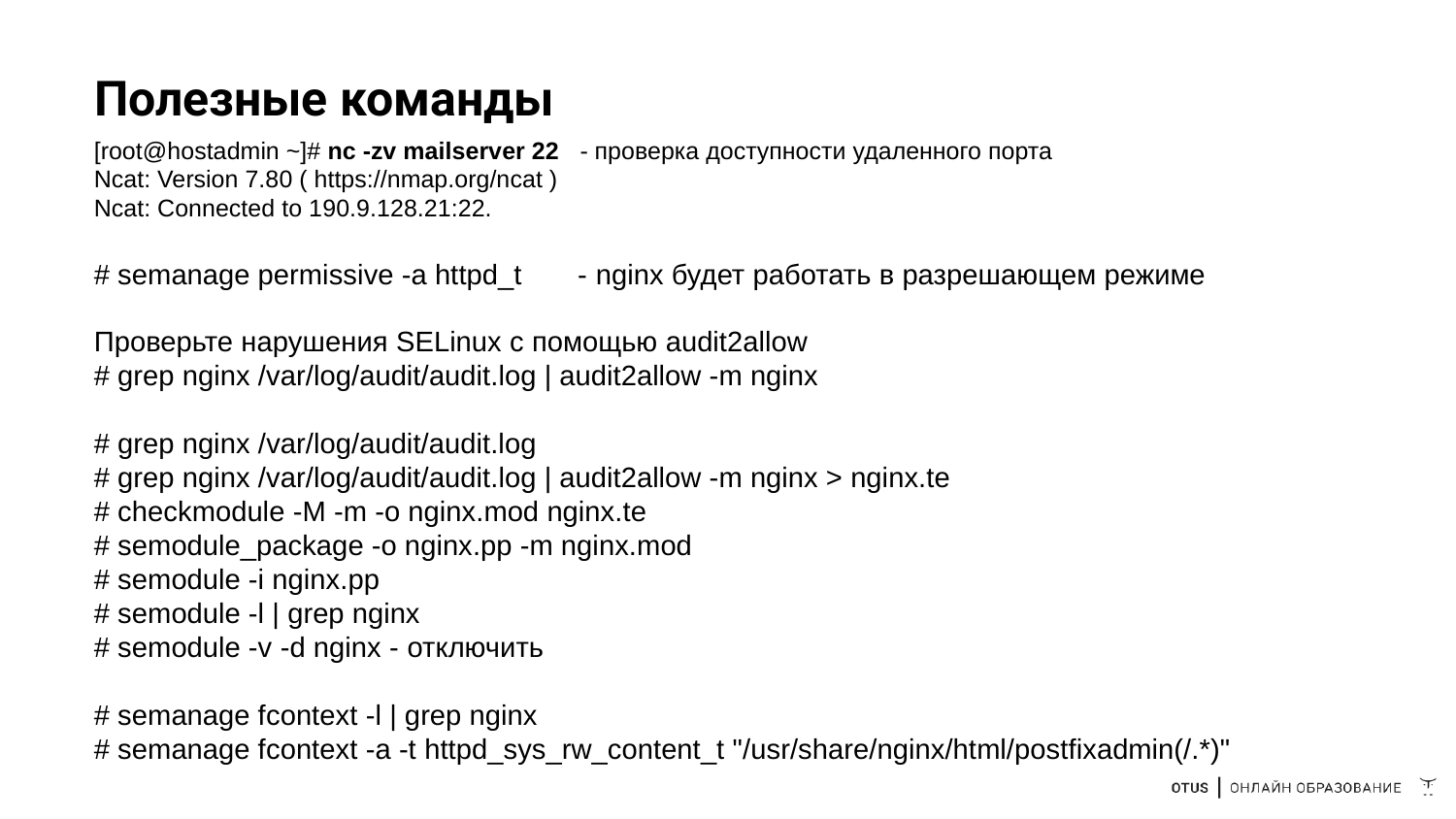

# Полезные команды
[root@hostadmin ~]# nc -zv mailserver 22   - проверка доступности удаленного порта
Ncat: Version 7.80 ( https://nmap.org/ncat )
Ncat: Connected to 190.9.128.21:22.

# semanage permissive -a httpd_t       - nginx будет работать в разрешающем режиме

Проверьте нарушения SELinux с помощью audit2allow
# grep nginx /var/log/audit/audit.log | audit2allow -m nginx

# grep nginx /var/log/audit/audit.log
# grep nginx /var/log/audit/audit.log | audit2allow -m nginx > nginx.te
# checkmodule -M -m -o nginx.mod nginx.te
# semodule_package -o nginx.pp -m nginx.mod
# semodule -i nginx.pp
# semodule -l | grep nginx
# semodule -v -d nginx - отключить

# semanage fcontext -l | grep nginx
# semanage fcontext -a -t httpd_sys_rw_content_t "/usr/share/nginx/html/postfixadmin(/.*)"